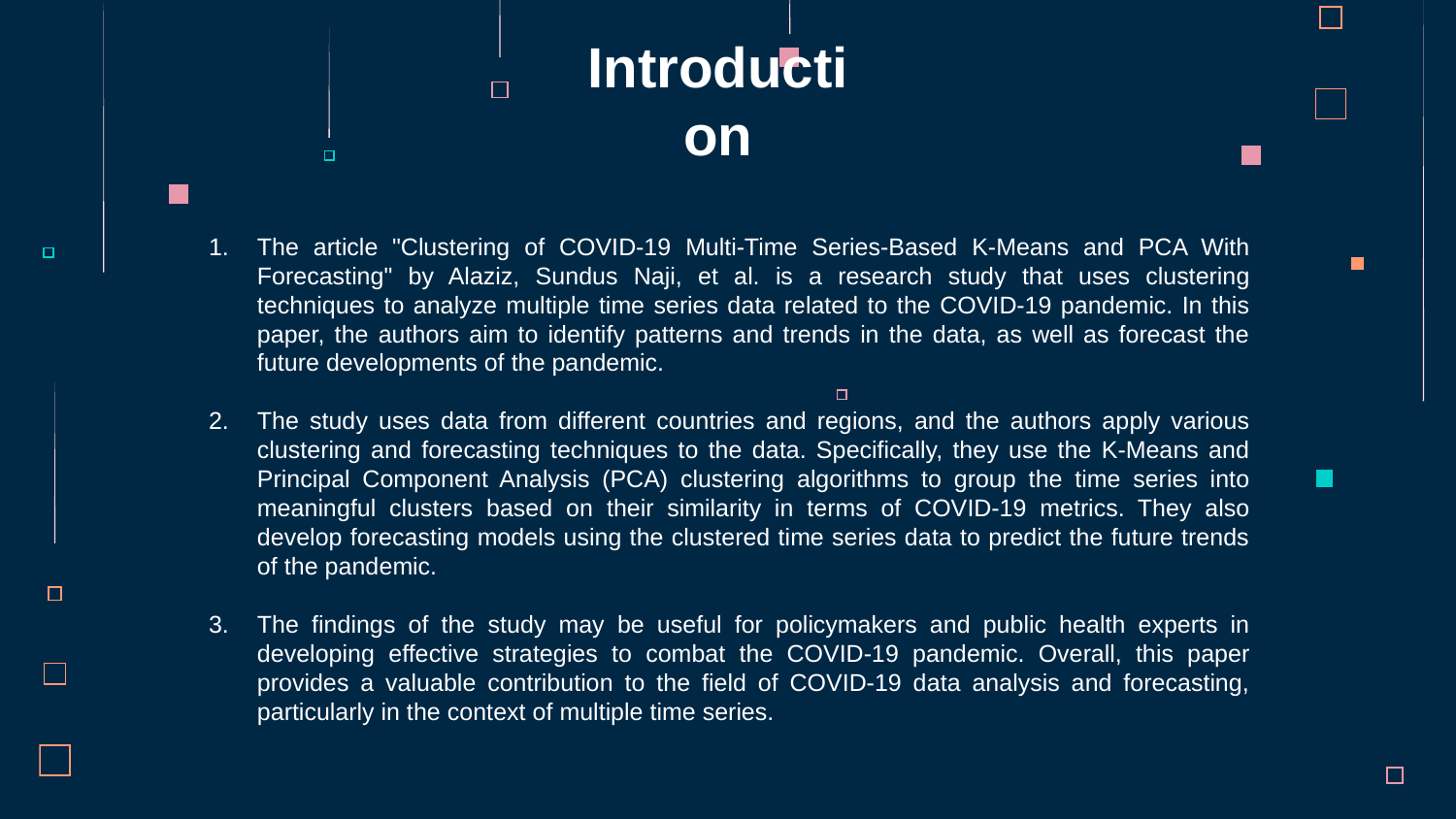

# Introduction
The article "Clustering of COVID-19 Multi-Time Series-Based K-Means and PCA With Forecasting" by Alaziz, Sundus Naji, et al. is a research study that uses clustering techniques to analyze multiple time series data related to the COVID-19 pandemic. In this paper, the authors aim to identify patterns and trends in the data, as well as forecast the future developments of the pandemic.

The study uses data from different countries and regions, and the authors apply various clustering and forecasting techniques to the data. Specifically, they use the K-Means and Principal Component Analysis (PCA) clustering algorithms to group the time series into meaningful clusters based on their similarity in terms of COVID-19 metrics. They also develop forecasting models using the clustered time series data to predict the future trends of the pandemic.

The findings of the study may be useful for policymakers and public health experts in developing effective strategies to combat the COVID-19 pandemic. Overall, this paper provides a valuable contribution to the field of COVID-19 data analysis and forecasting, particularly in the context of multiple time series.